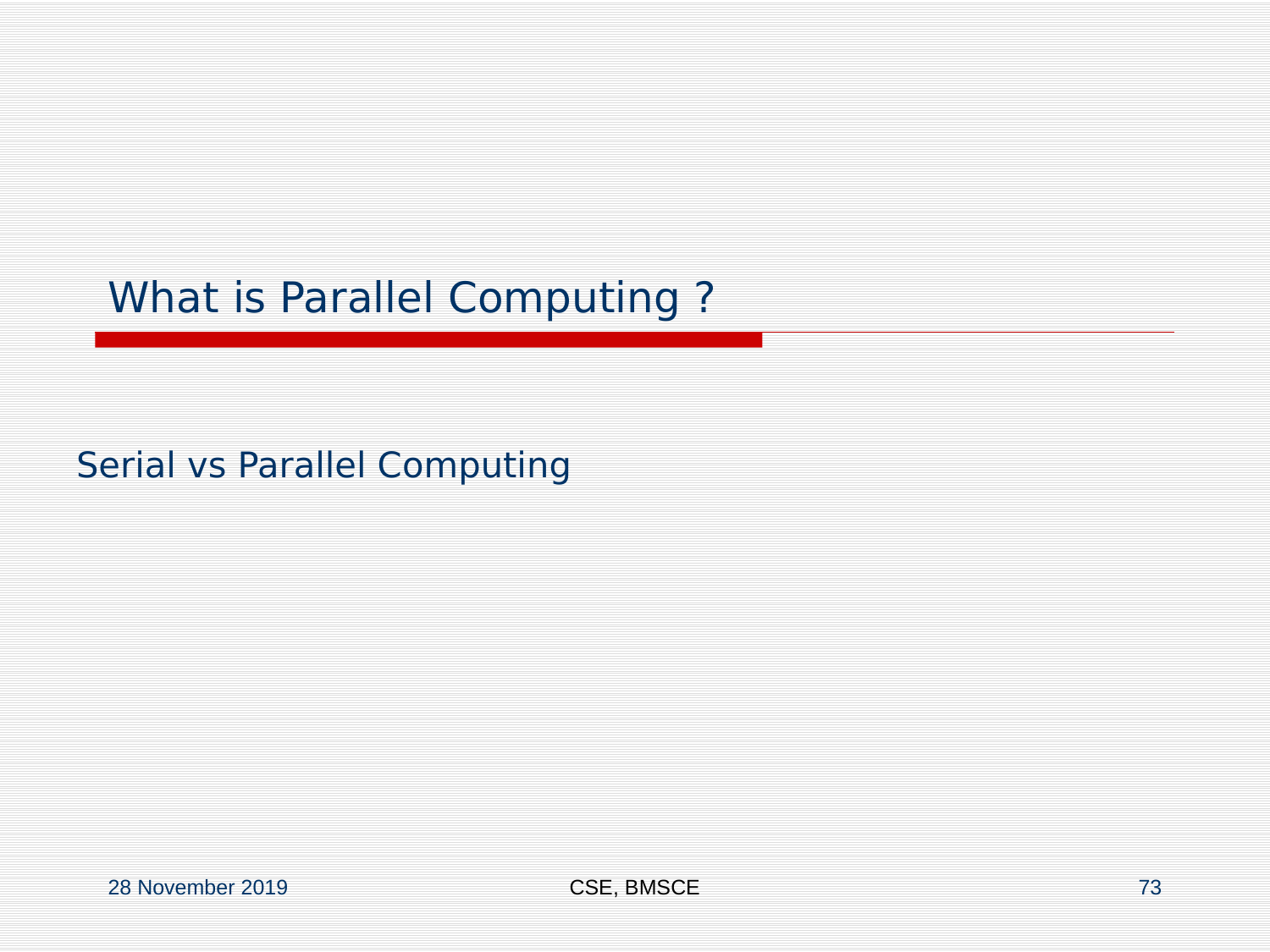

# What is Parallel Computing ?
Serial vs Parallel Computing
28 November 2019
CSE, BMSCE
73